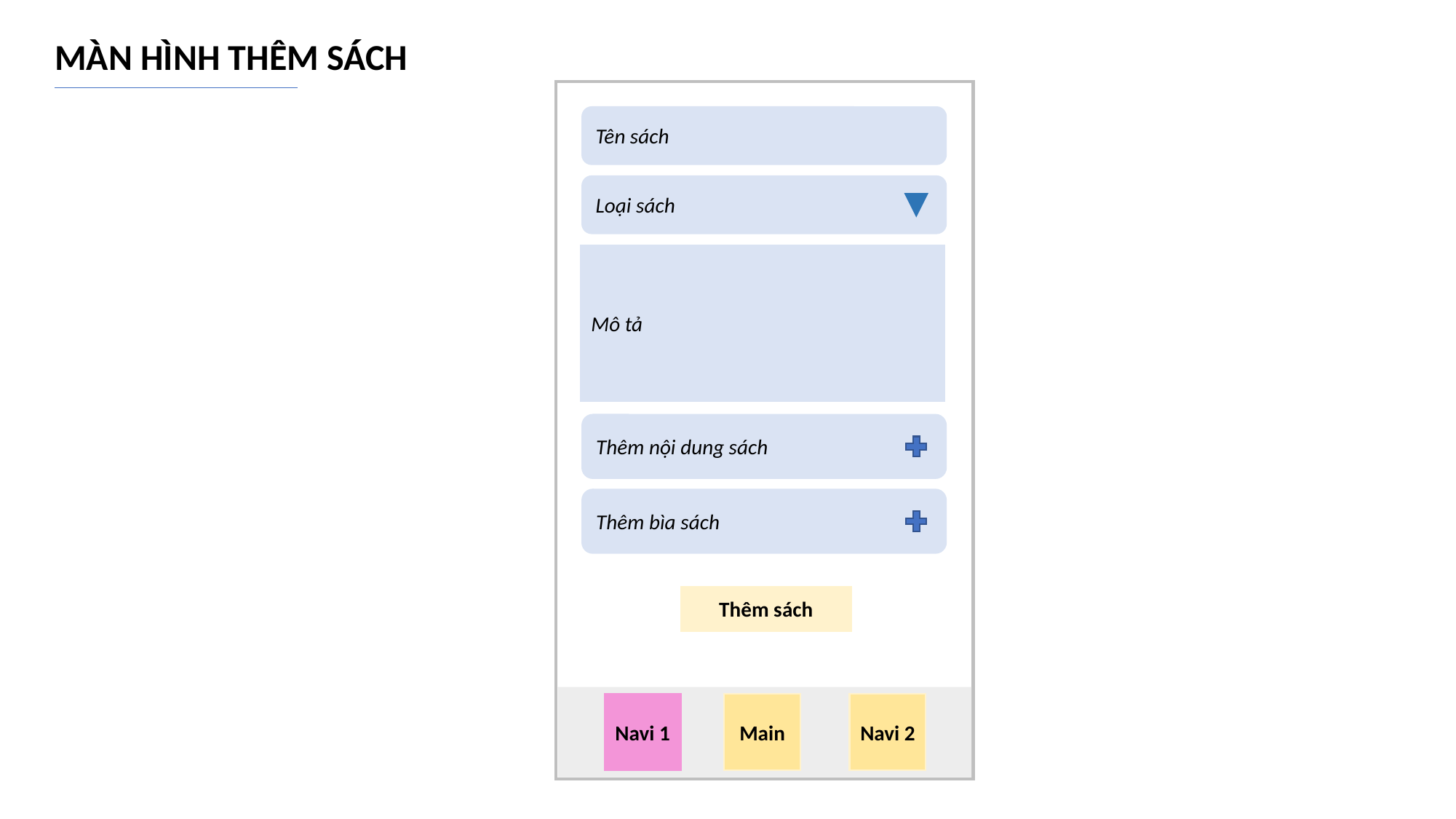

MÀN HÌNH THÊM SÁCH

Tên sách
Loại sách

Mô tả
Thêm nội dung sách

Thêm bìa sách

Thêm sách

Navi 1
Main
Navi 2